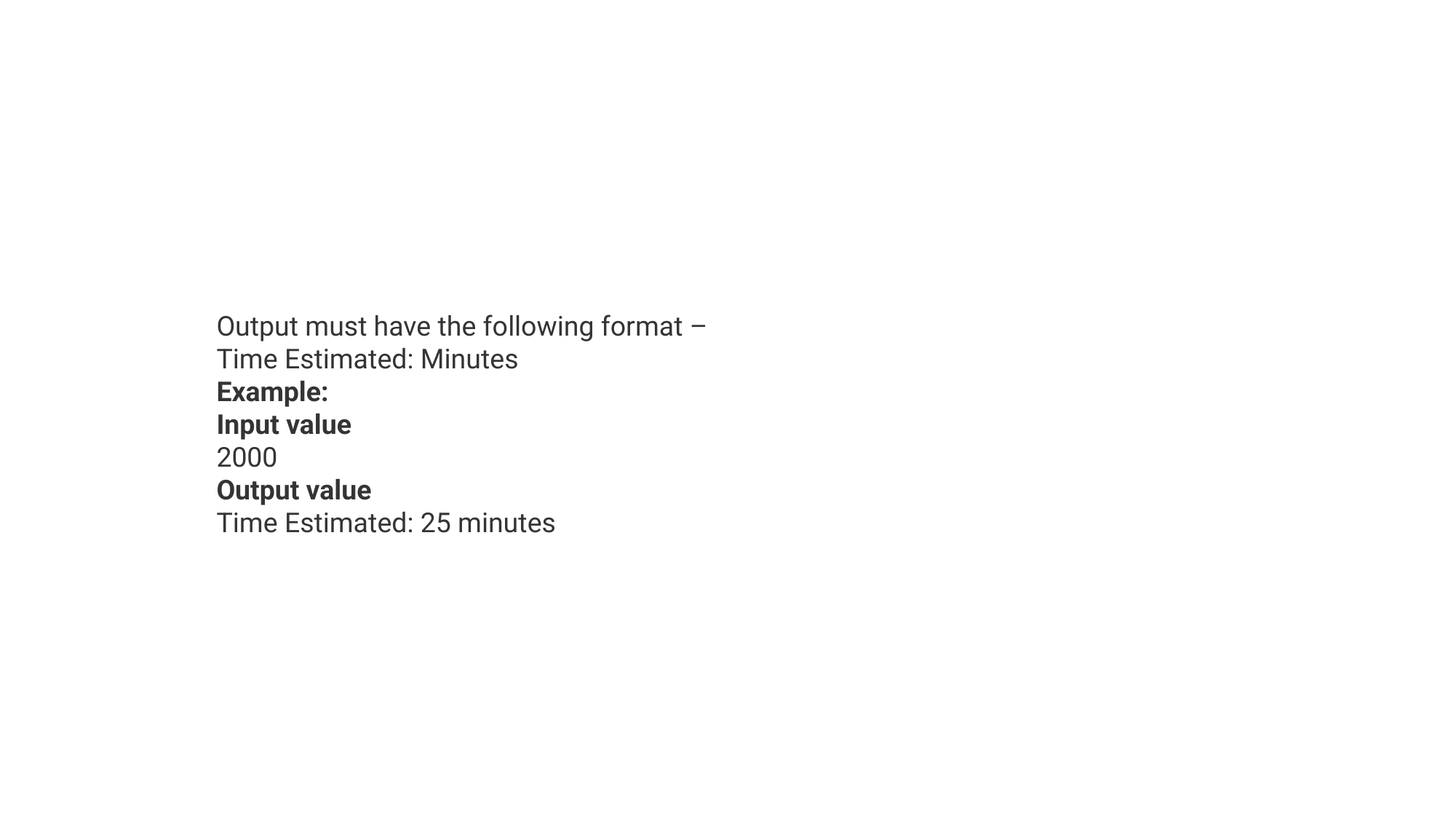

Output must have the following format –
Time Estimated: Minutes
Example:
Input value
2000
Output value
Time Estimated: 25 minutes